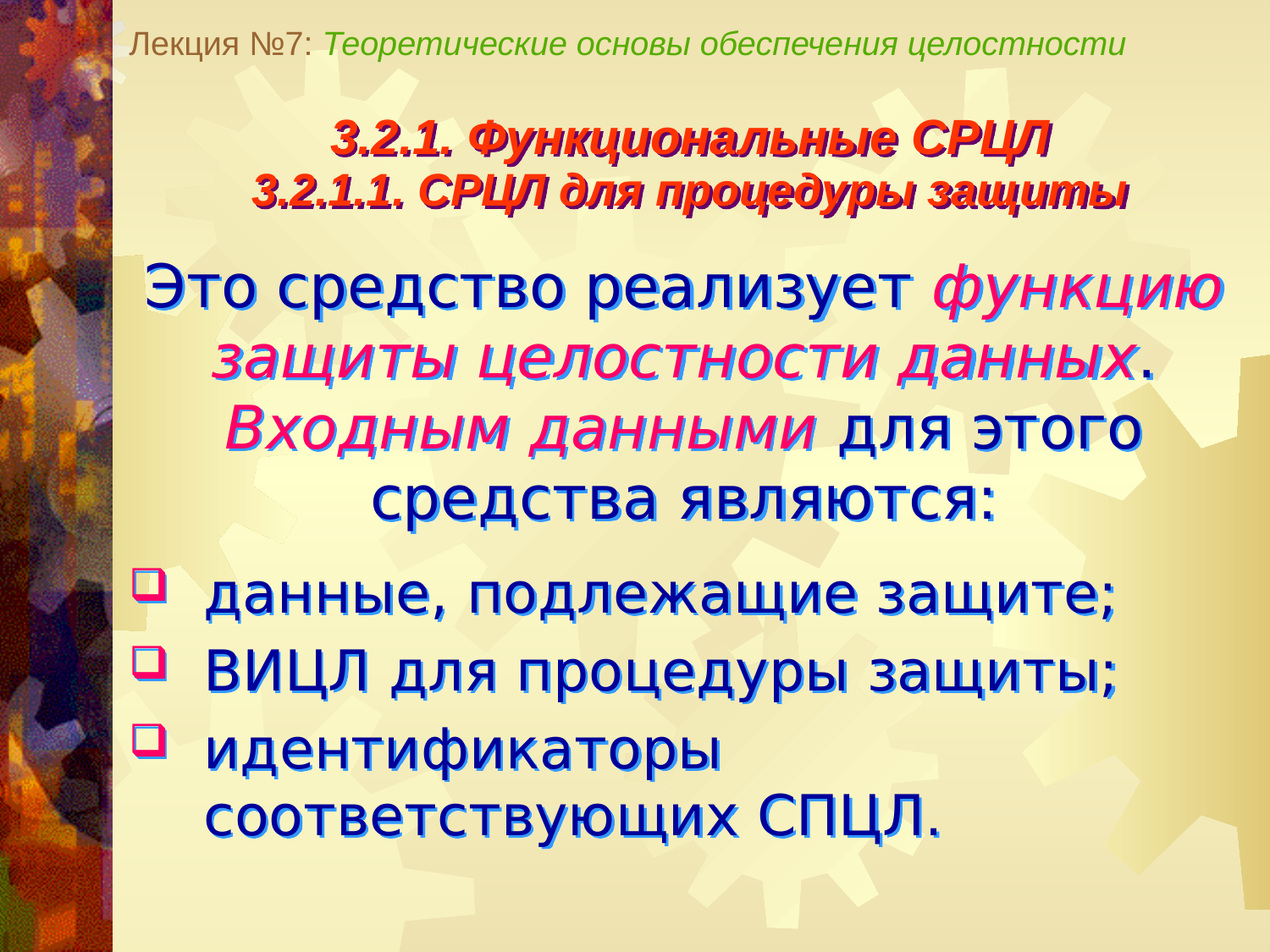

Лекция №7: Теоретические основы обеспечения целостности
3.2.1. Функциональные СРЦЛ
3.2.1.1. СРЦЛ для процедуры защиты
Это средство реализует функцию защиты целостности данных. Входным данными для этого средства являются:
данные, подлежащие защите;
ВИЦЛ для процедуры защиты;
идентификаторы соответствующих СПЦЛ.